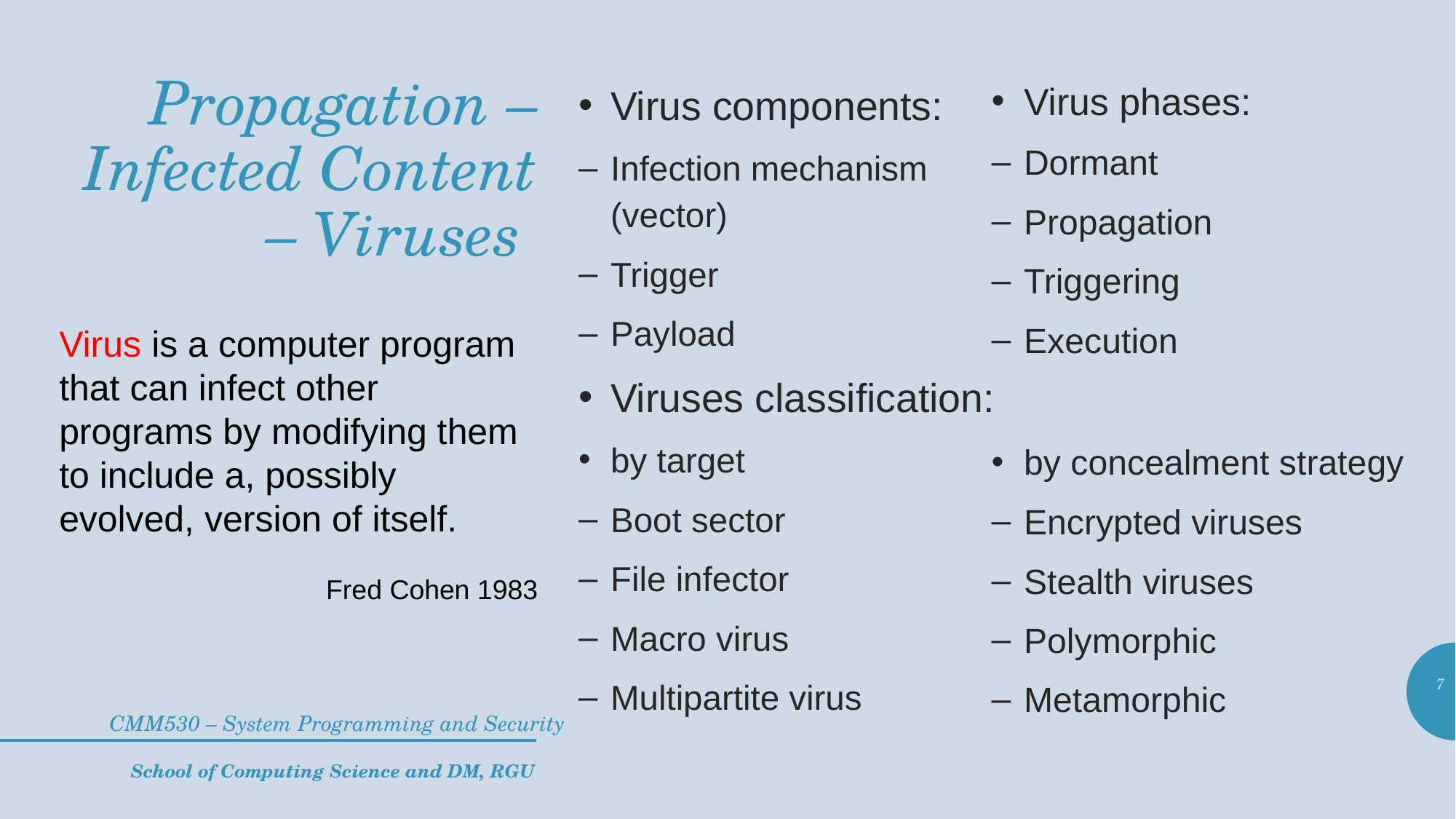

# Propagation – Infected Content – Viruses
Virus phases:
Dormant
Propagation
Triggering
Execution

by concealment strategy
Encrypted viruses
Stealth viruses
Polymorphic
Metamorphic
Virus components:
Infection mechanism (vector)
Trigger
Payload
Viruses classification:
by target
Boot sector
File infector
Macro virus
Multipartite virus

Virus is a computer program that can infect other programs by modifying them to include a, possibly evolved, version of itself.

Fred Cohen 1983
7